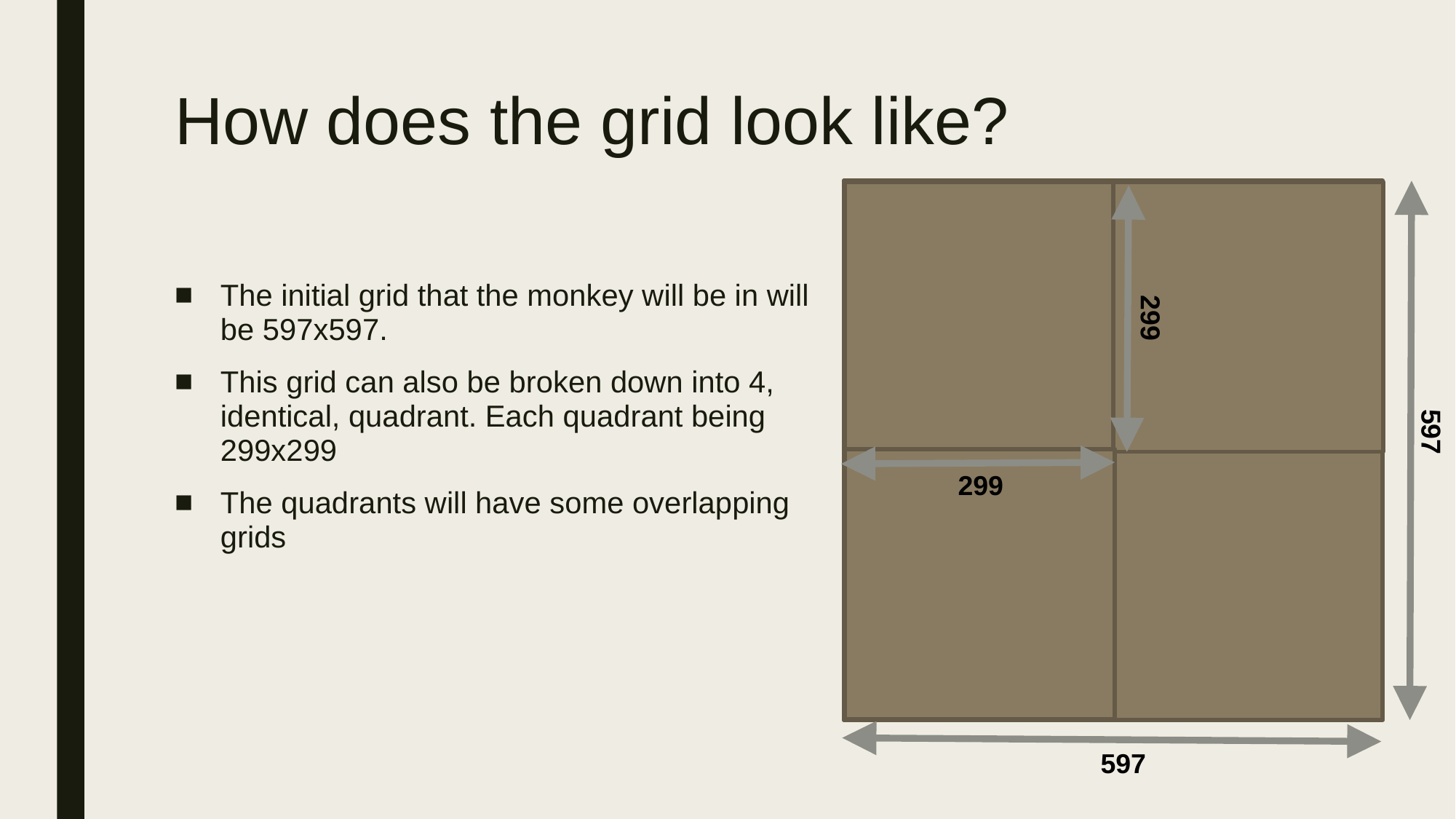

# How does the grid look like?

597

299
299
597
The initial grid that the monkey will be in will be 597x597.
This grid can also be broken down into 4, identical, quadrant. Each quadrant being 299x299
The quadrants will have some overlapping grids